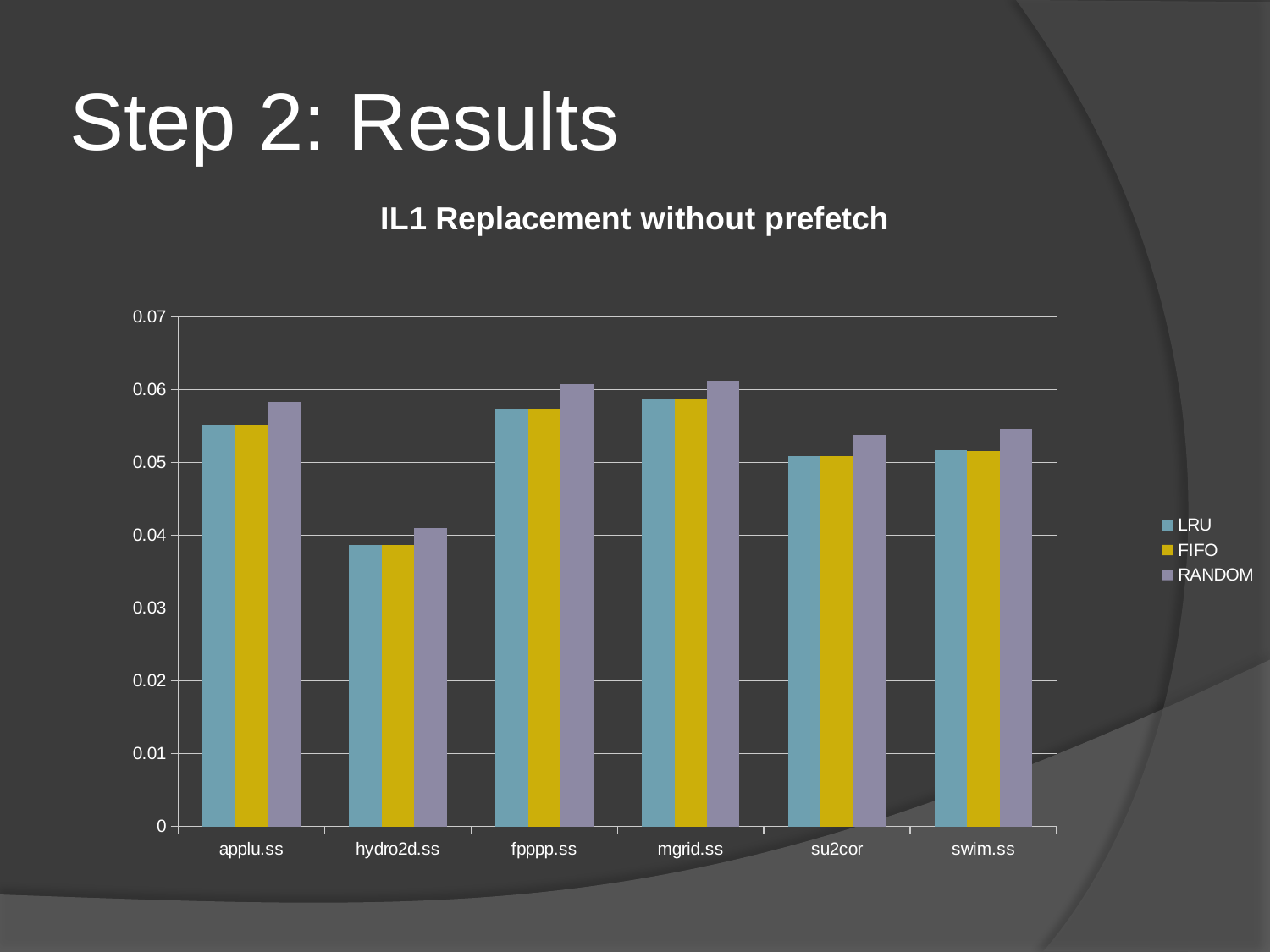

# Step 2: Results

### Chart: IL1 Replacement without prefetch

| Category | LRU | FIFO | RANDOM |
|---|---|---|---|
| applu.ss | 0.0552 | 0.0552 | 0.0583 |
| hydro2d.ss | 0.0387 | 0.0387 | 0.041 |
| fpppp.ss | 0.0574 | 0.0574 | 0.0608 |
| mgrid.ss | 0.0586 | 0.0586 | 0.0612 |
| su2cor | 0.0509 | 0.0509 | 0.0538 |
| swim.ss | 0.0517 | 0.0516 | 0.0546 |